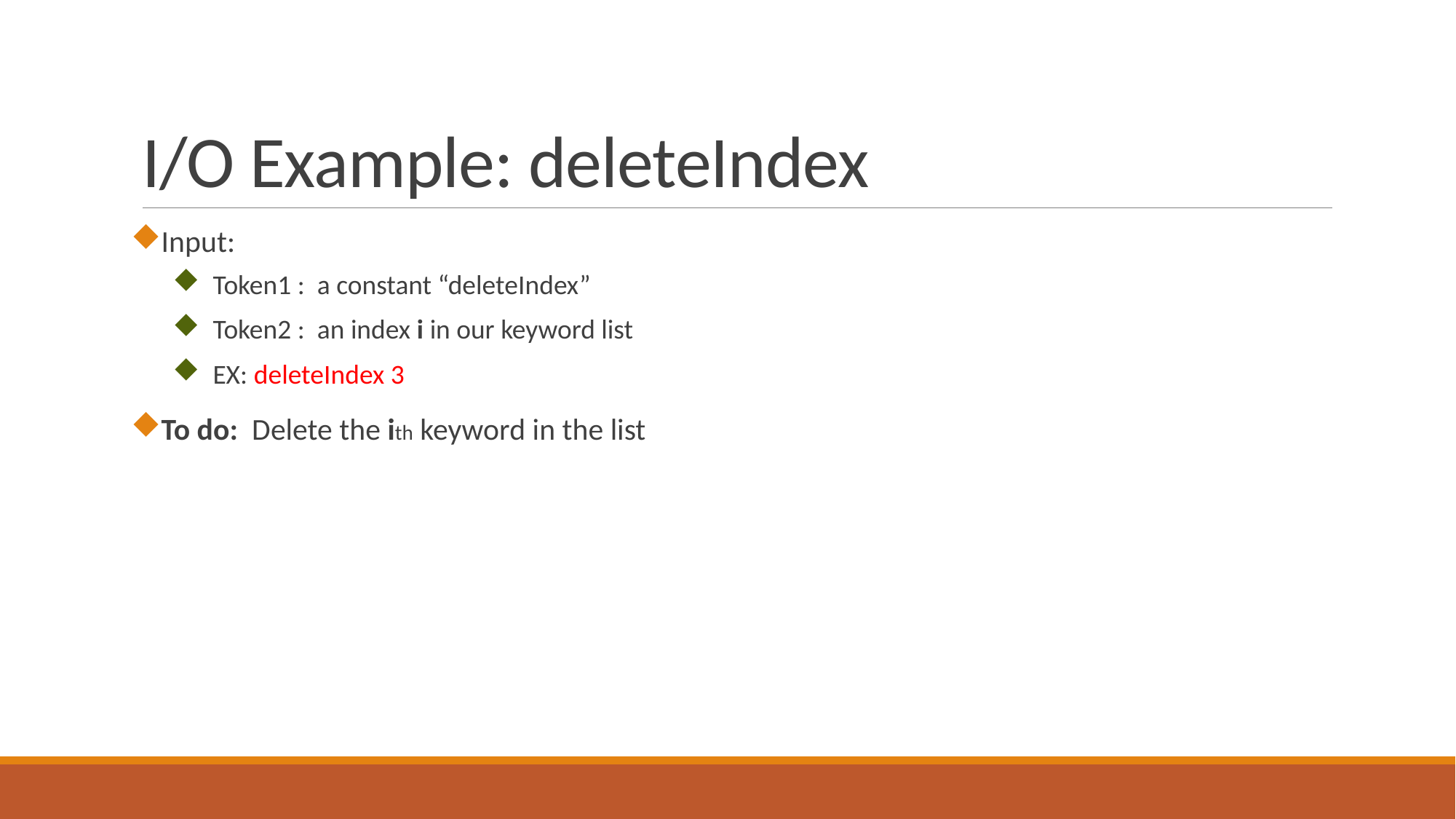

# I/O Example: deleteIndex
Input:
Token1 :  a constant “deleteIndex”
Token2 :  an index i in our keyword list
EX: deleteIndex 3
To do:  Delete the ith keyword in the list